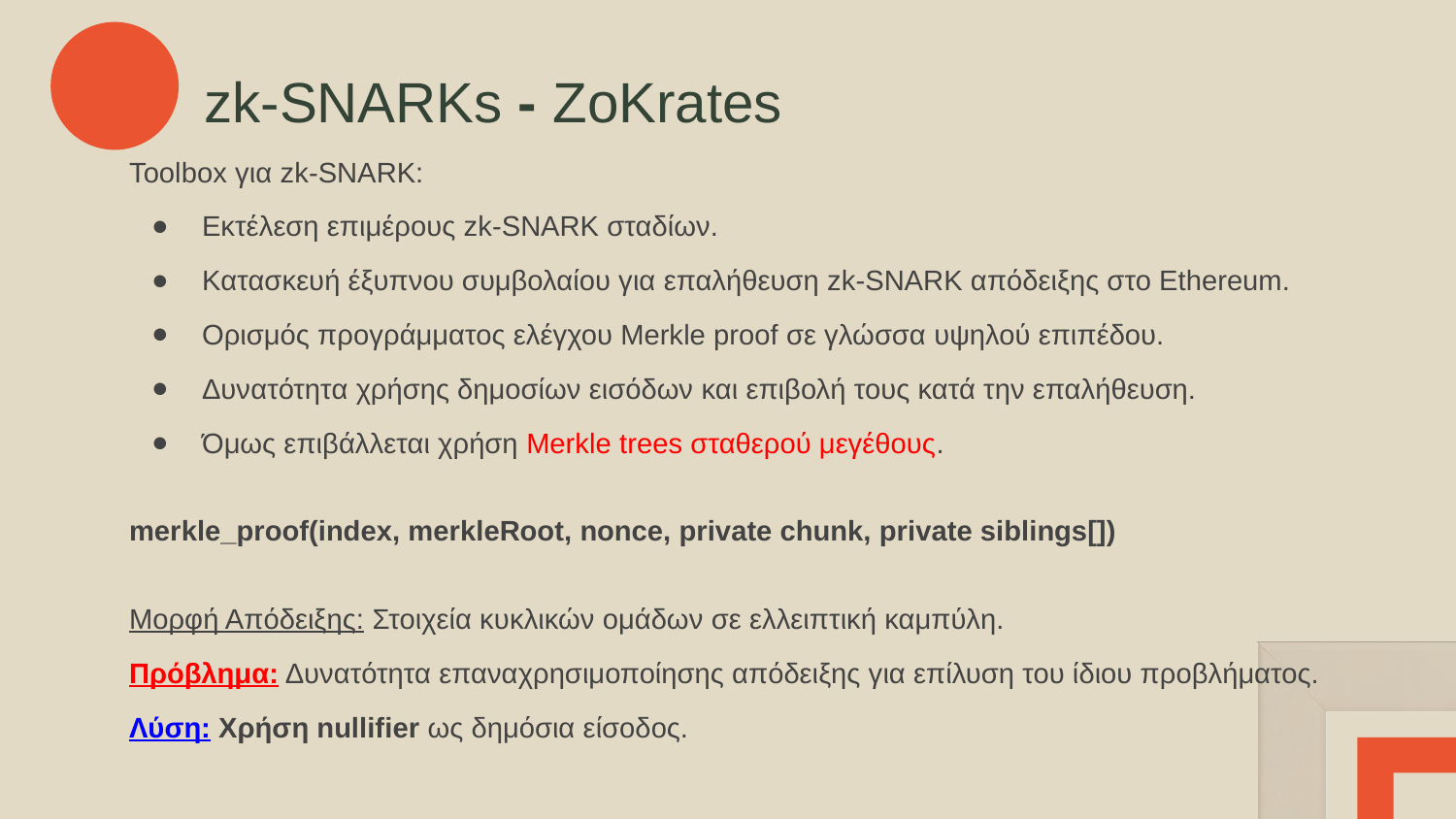

# zk-SNARKs - ZoKrates
Toolbox για zk-SNARK:
Εκτέλεση επιμέρους zk-SNARK σταδίων.
Κατασκευή έξυπνου συμβολαίου για επαλήθευση zk-SNARK απόδειξης στο Ethereum.
Ορισμός προγράμματος ελέγχου Merkle proof σε γλώσσα υψηλού επιπέδου.
Δυνατότητα χρήσης δημοσίων εισόδων και επιβολή τους κατά την επαλήθευση.
Όμως επιβάλλεται χρήση Merkle trees σταθερού μεγέθους.

merkle_proof(index, merkleRoot, nonce, private chunk, private siblings[])

Μορφή Απόδειξης: Στοιχεία κυκλικών ομάδων σε ελλειπτική καμπύλη.
Πρόβλημα: Δυνατότητα επαναχρησιμοποίησης απόδειξης για επίλυση του ίδιου προβλήματος.
Λύση: Χρήση nullifier ως δημόσια είσοδος.